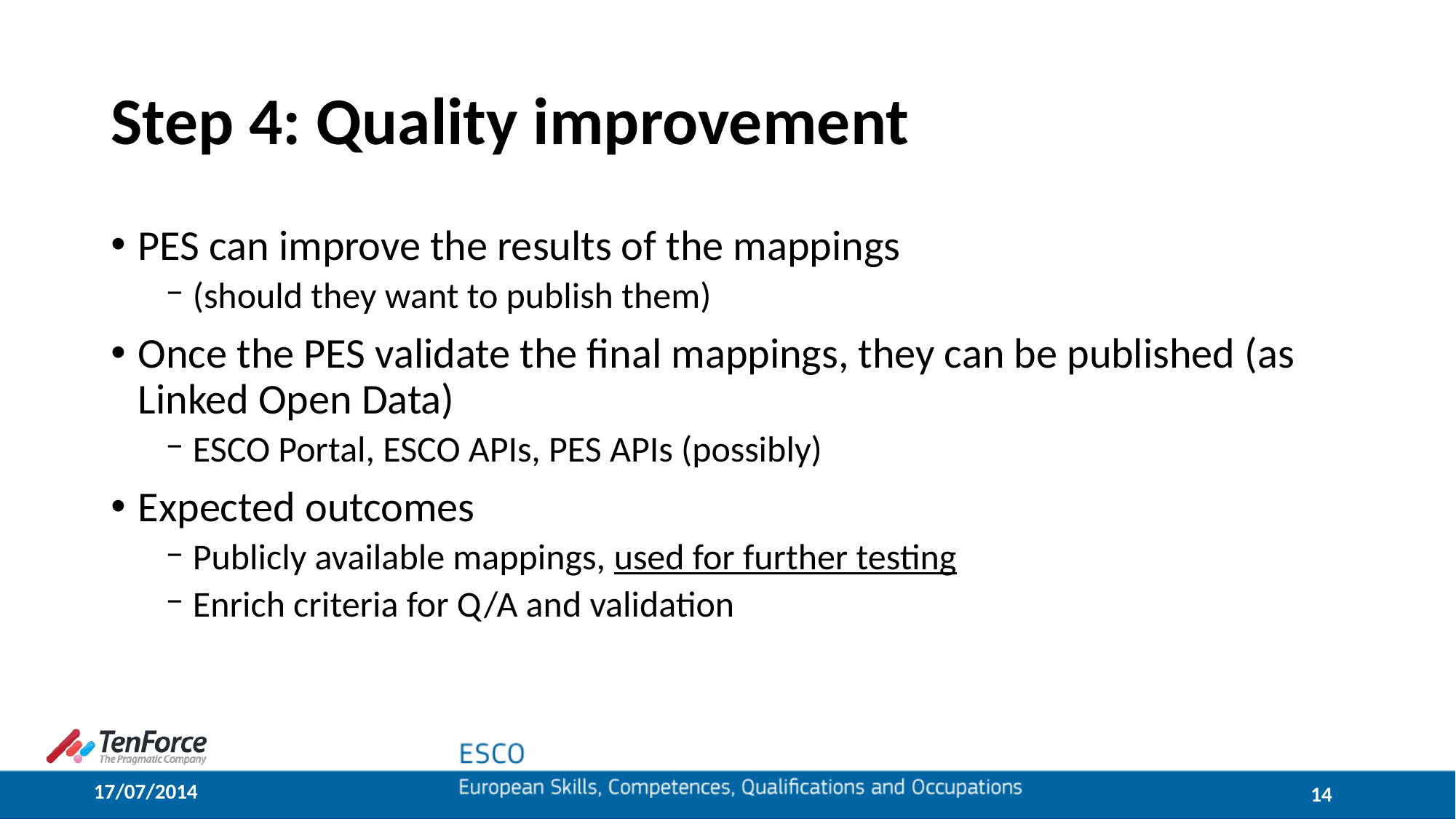

# Step 4: Quality improvement
PES can improve the results of the mappings
(should they want to publish them)
Once the PES validate the final mappings, they can be published (as Linked Open Data)
ESCO Portal, ESCO APIs, PES APIs (possibly)
Expected outcomes
Publicly available mappings, used for further testing
Enrich criteria for Q/A and validation